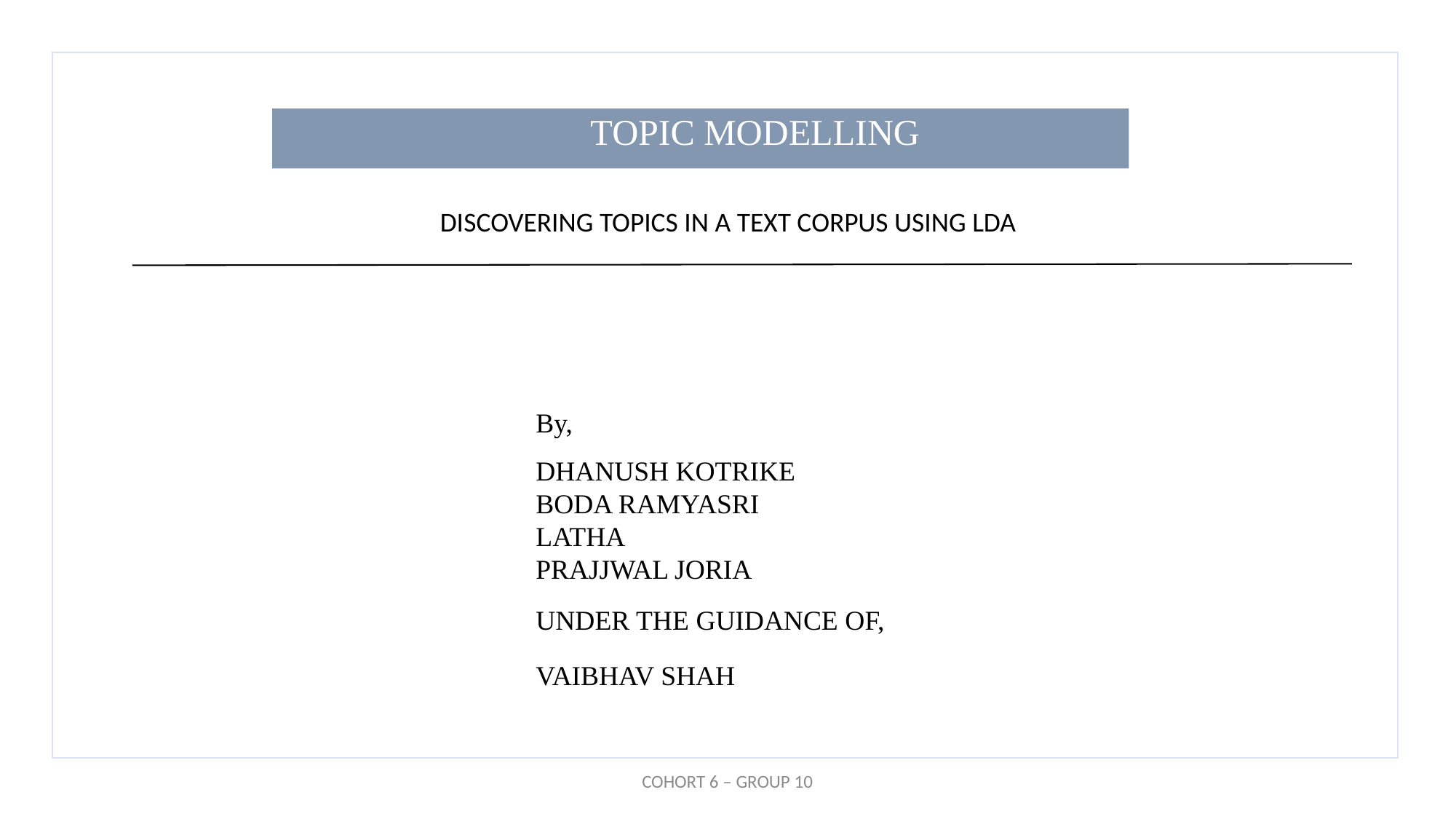

TOPIC MODELLING
DISCOVERING TOPICS IN A TEXT CORPUS USING LDA
By,

DHANUSH KOTRIKE
BODA RAMYASRI
LATHA
PRAJJWAL JORIA
UNDER THE GUIDANCE OF,

VAIBHAV SHAH
COHORT 6 – GROUP 10